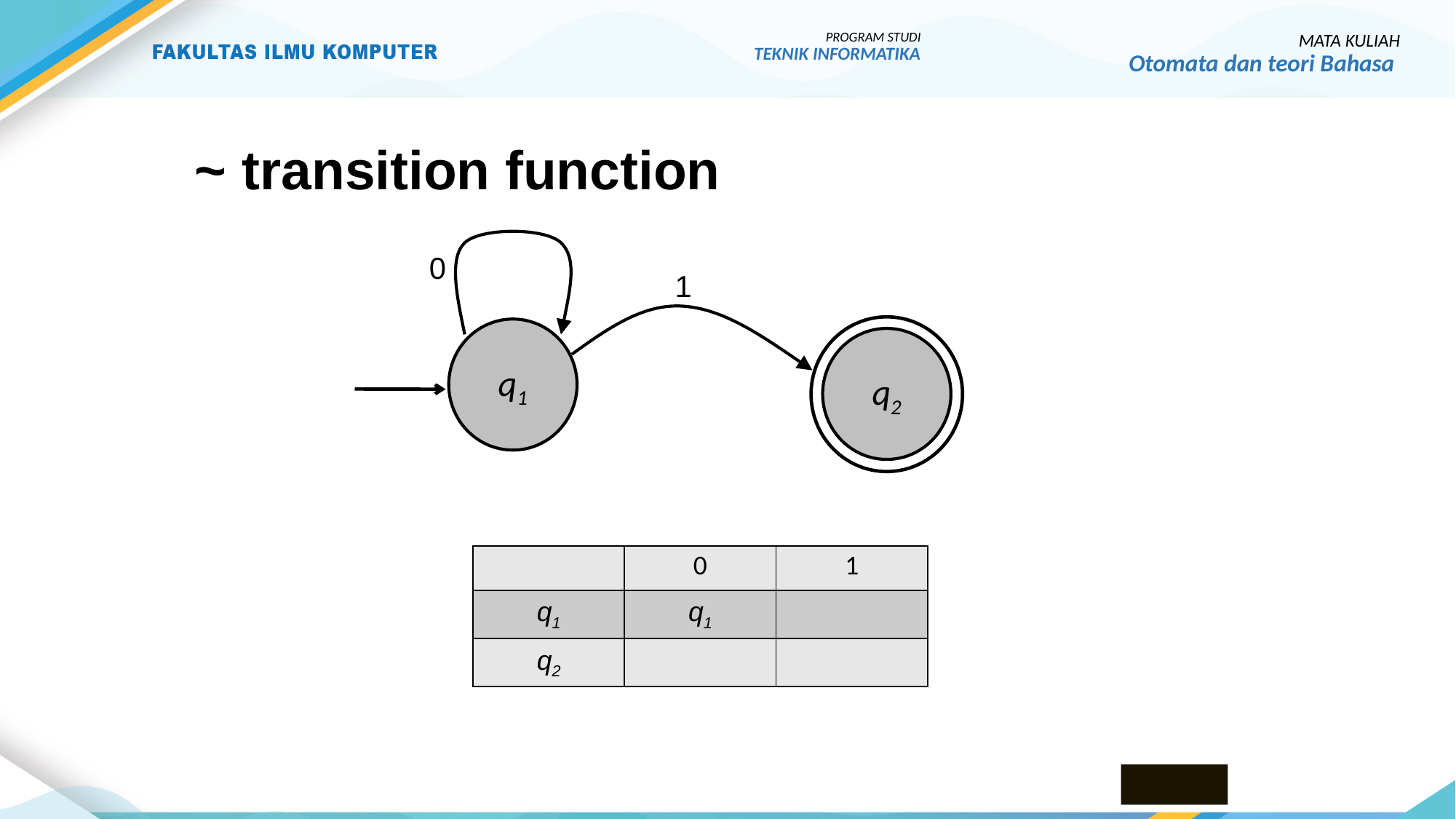

PROGRAM STUDI
TEKNIK INFORMATIKA
MATA KULIAH
Otomata dan teori Bahasa
# ~ transition function

0
1

q1
q2
|  | 0 | 1 |
| --- | --- | --- |
| q1 | q1 |  |
| q2 |  |  |